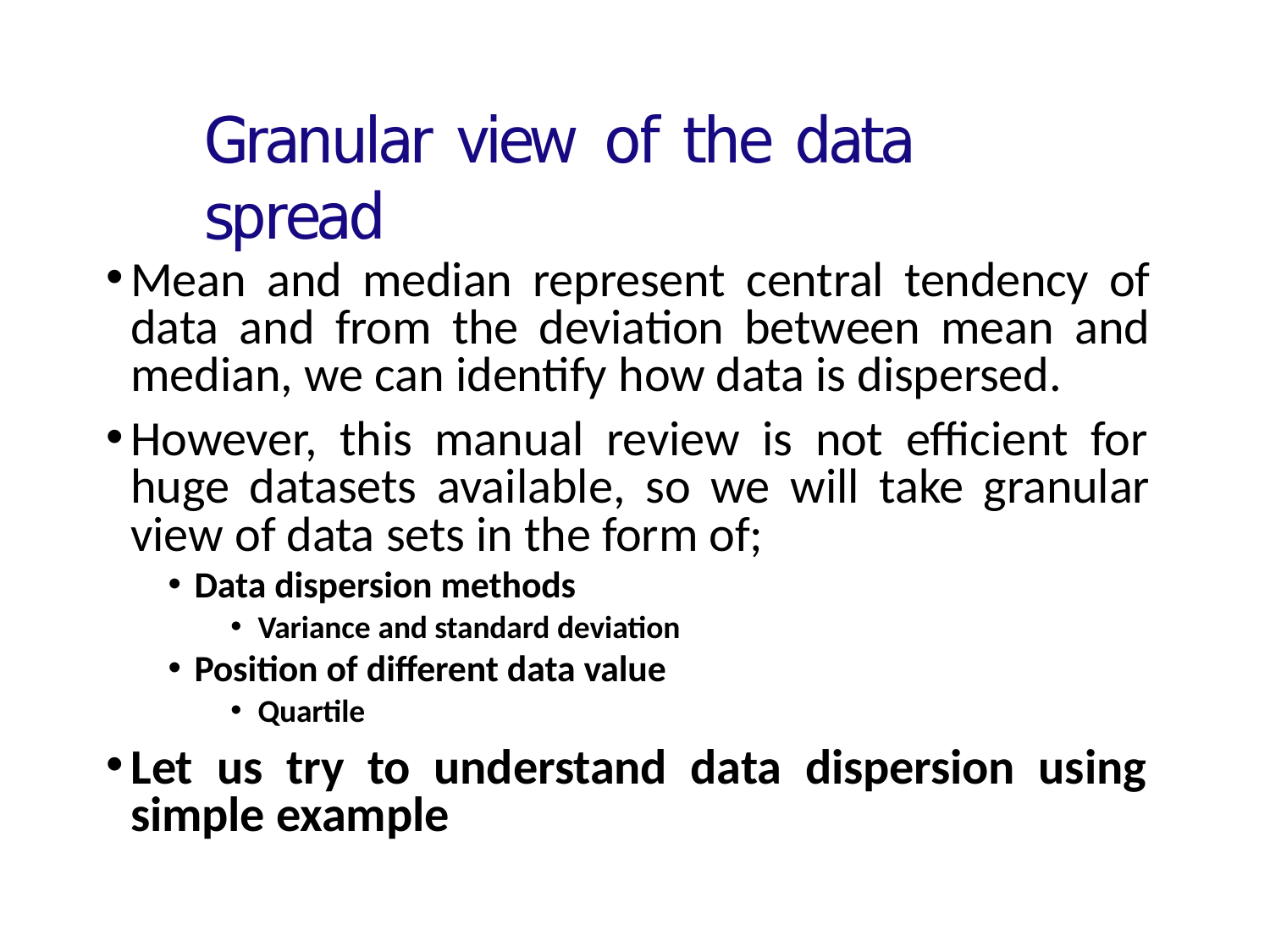

# Granular view of the data spread
Mean and median represent central tendency of  data and from the deviation between mean and  median, we can identify how data is dispersed.
However, this manual review is not efficient for  huge datasets available, so we will take granular  view of data sets in the form of;
Data dispersion methods
Variance and standard deviation
Position of different data value
Quartile
Let us try to understand data dispersion using  simple example